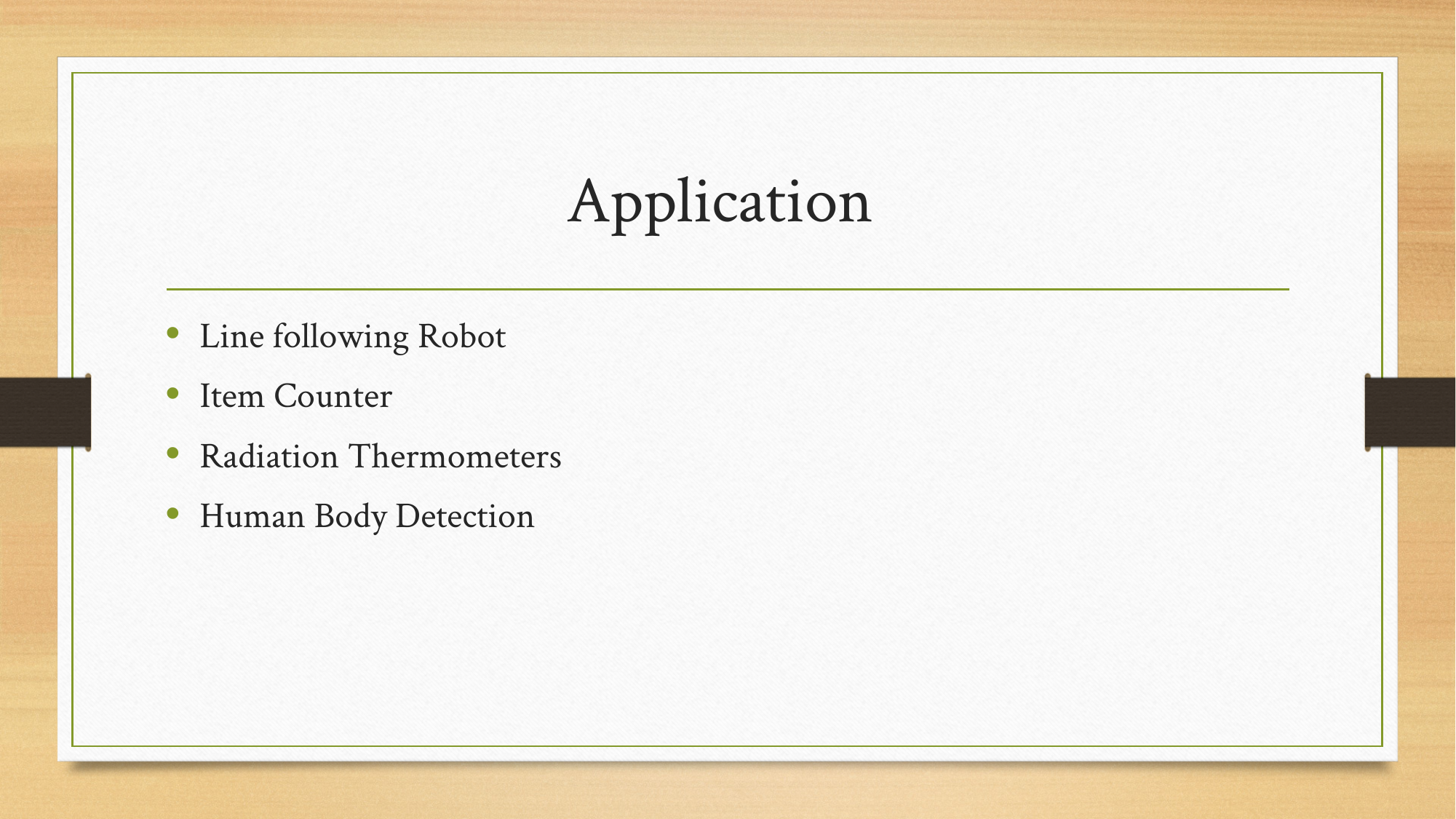

# Application
Line following Robot
Item Counter
Radiation Thermometers
Human Body Detection